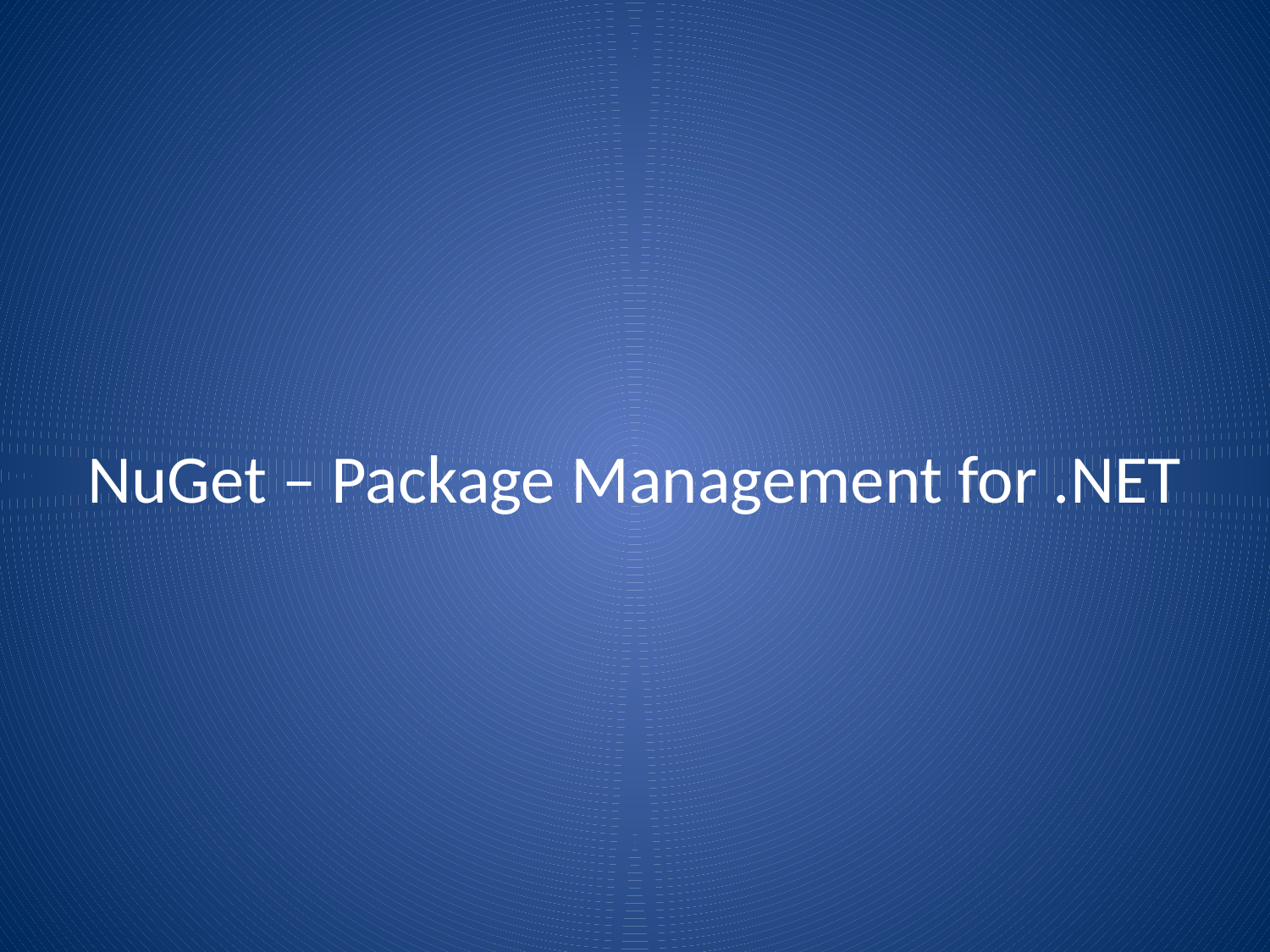

# NuGet – Package Management for .NET